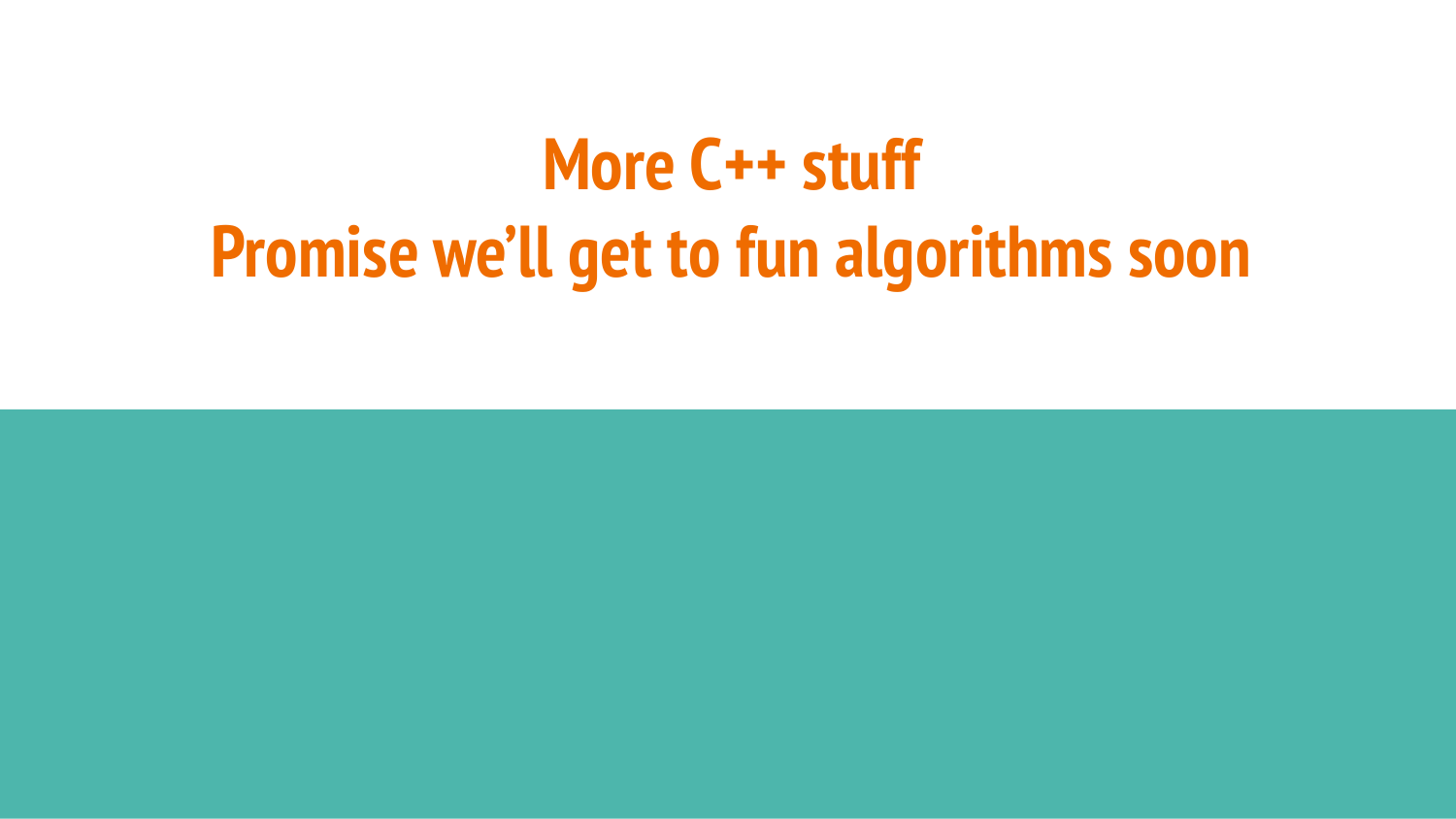

# More C++ stuff
Promise we’ll get to fun algorithms soon